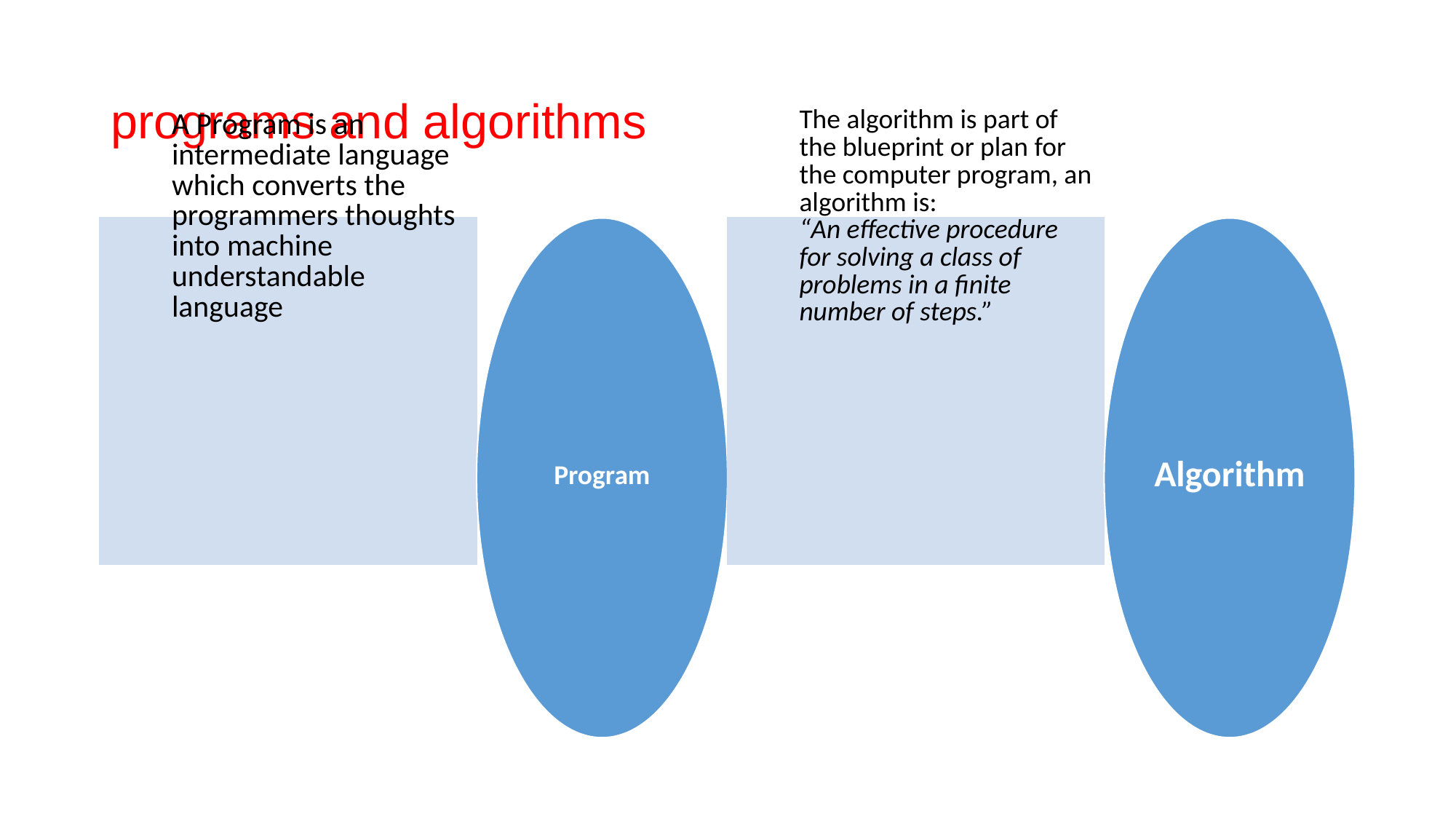

# programs and algorithms
Program
Algorithm
The algorithm is part of the blueprint or plan for the computer program, an algorithm is:
“An effective procedure for solving a class of problems in a finite number of steps.”